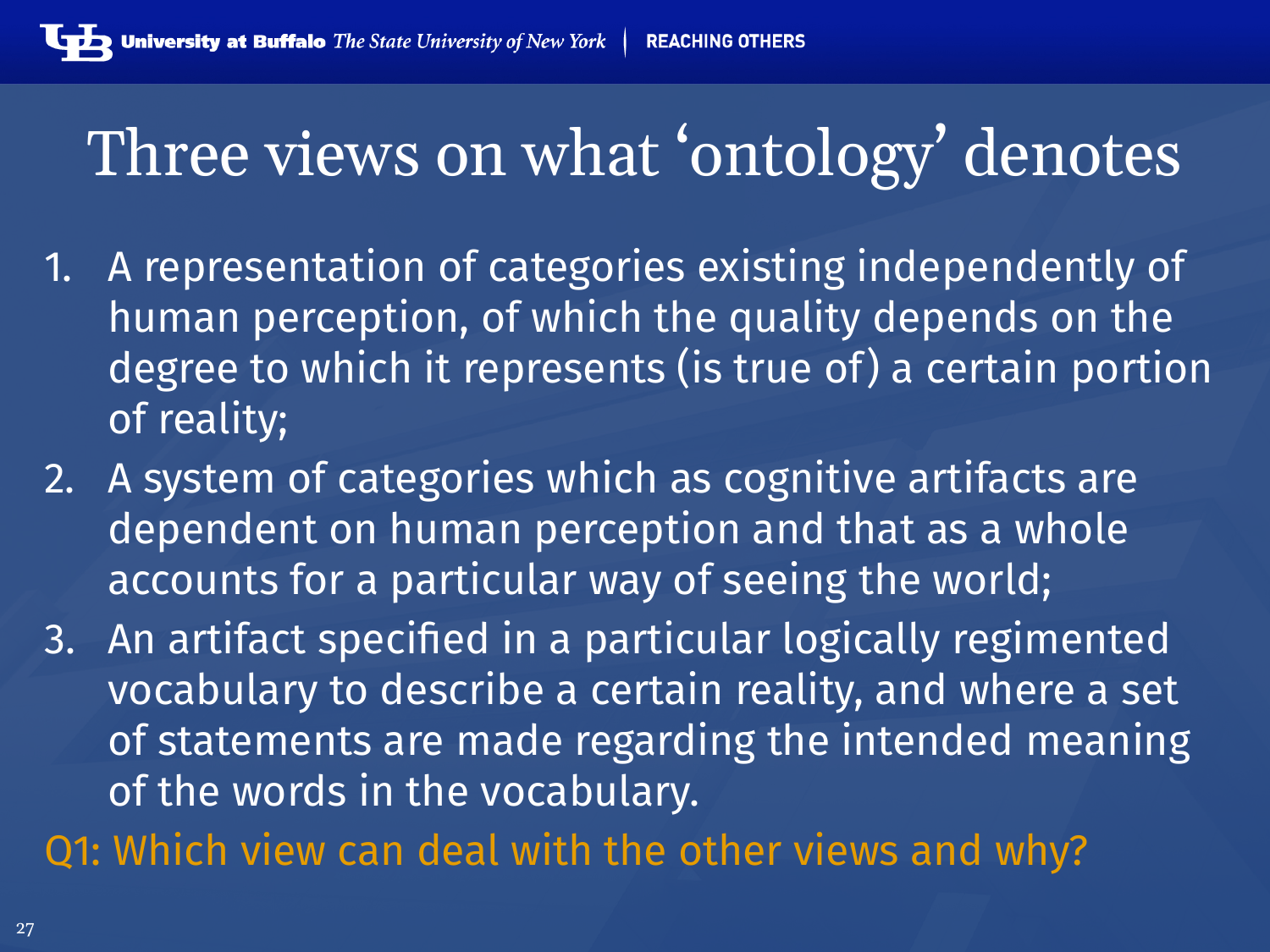

# Three views on what ‘ontology’ denotes
A representation of categories existing independently of human perception, of which the quality depends on the degree to which it represents (is true of) a certain portion of reality;
A system of categories which as cognitive artifacts are dependent on human perception and that as a whole accounts for a particular way of seeing the world;
An artifact specified in a particular logically regimented vocabulary to describe a certain reality, and where a set of statements are made regarding the intended meaning of the words in the vocabulary.
Q1: Which view can deal with the other views and why?